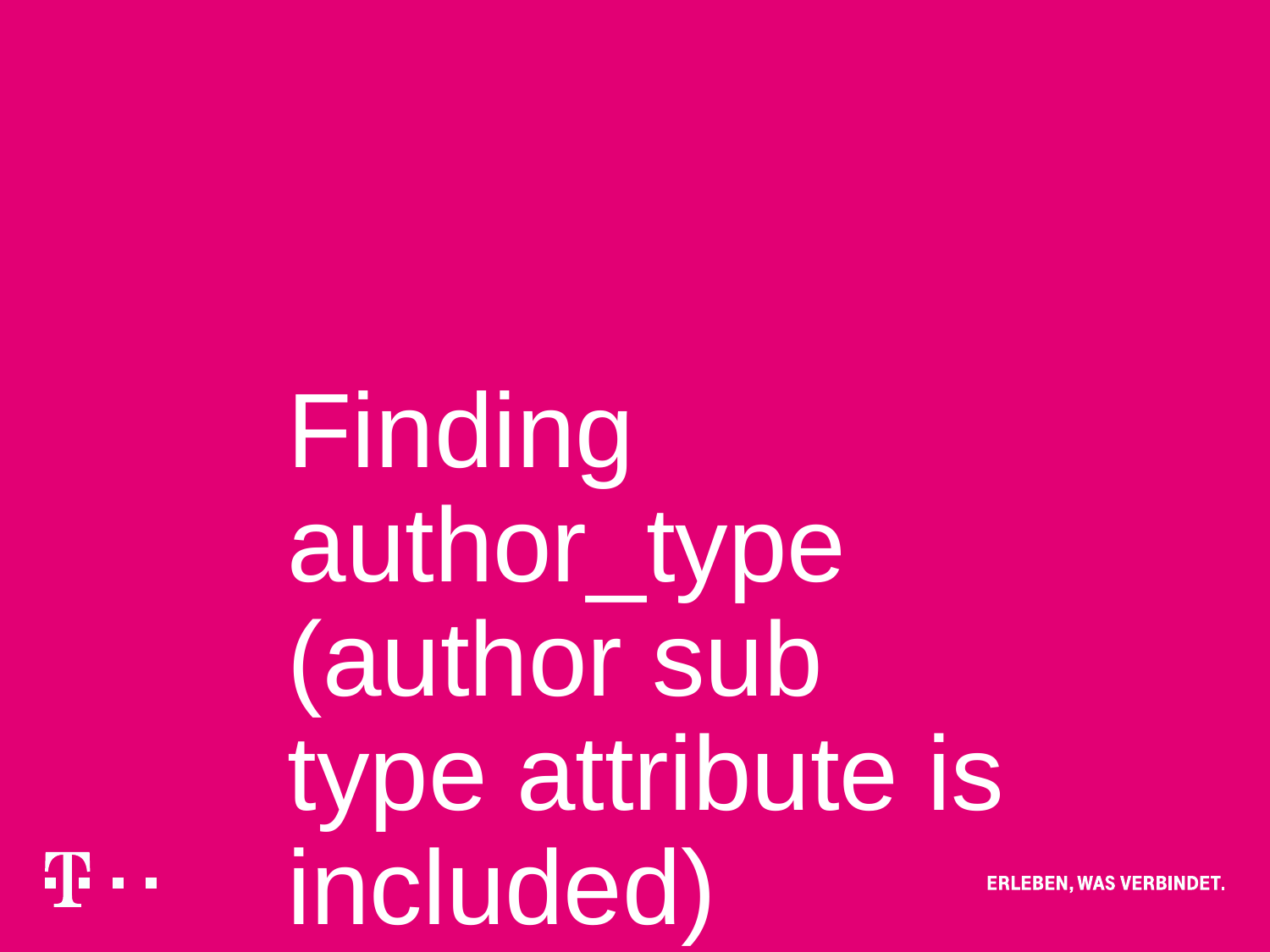

# Finding author_type (author sub type attribute is included)